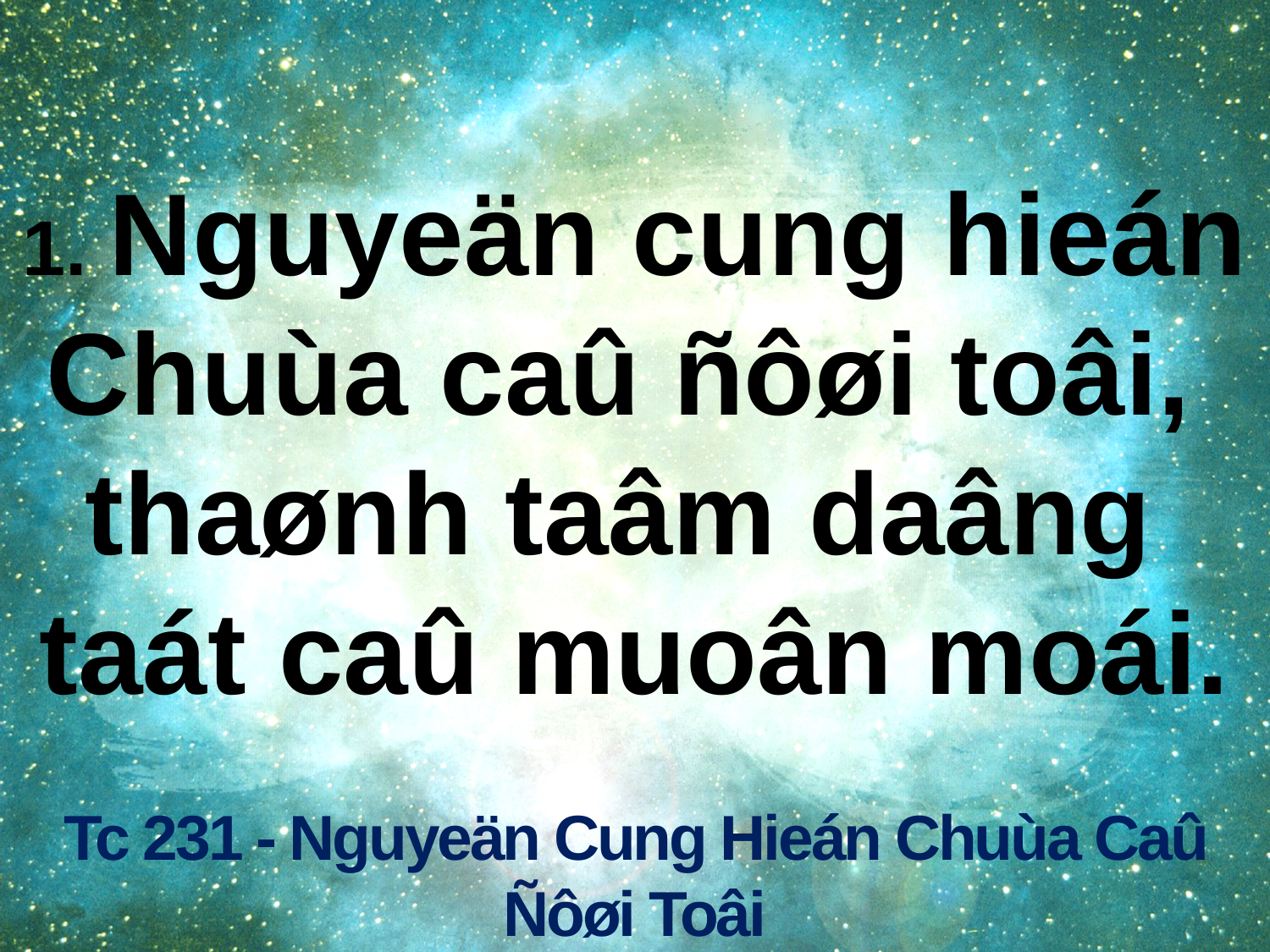

1. Nguyeän cung hieán Chuùa caû ñôøi toâi,
thaønh taâm daâng
taát caû muoân moái.
Tc 231 - Nguyeän Cung Hieán Chuùa Caû Ñôøi Toâi